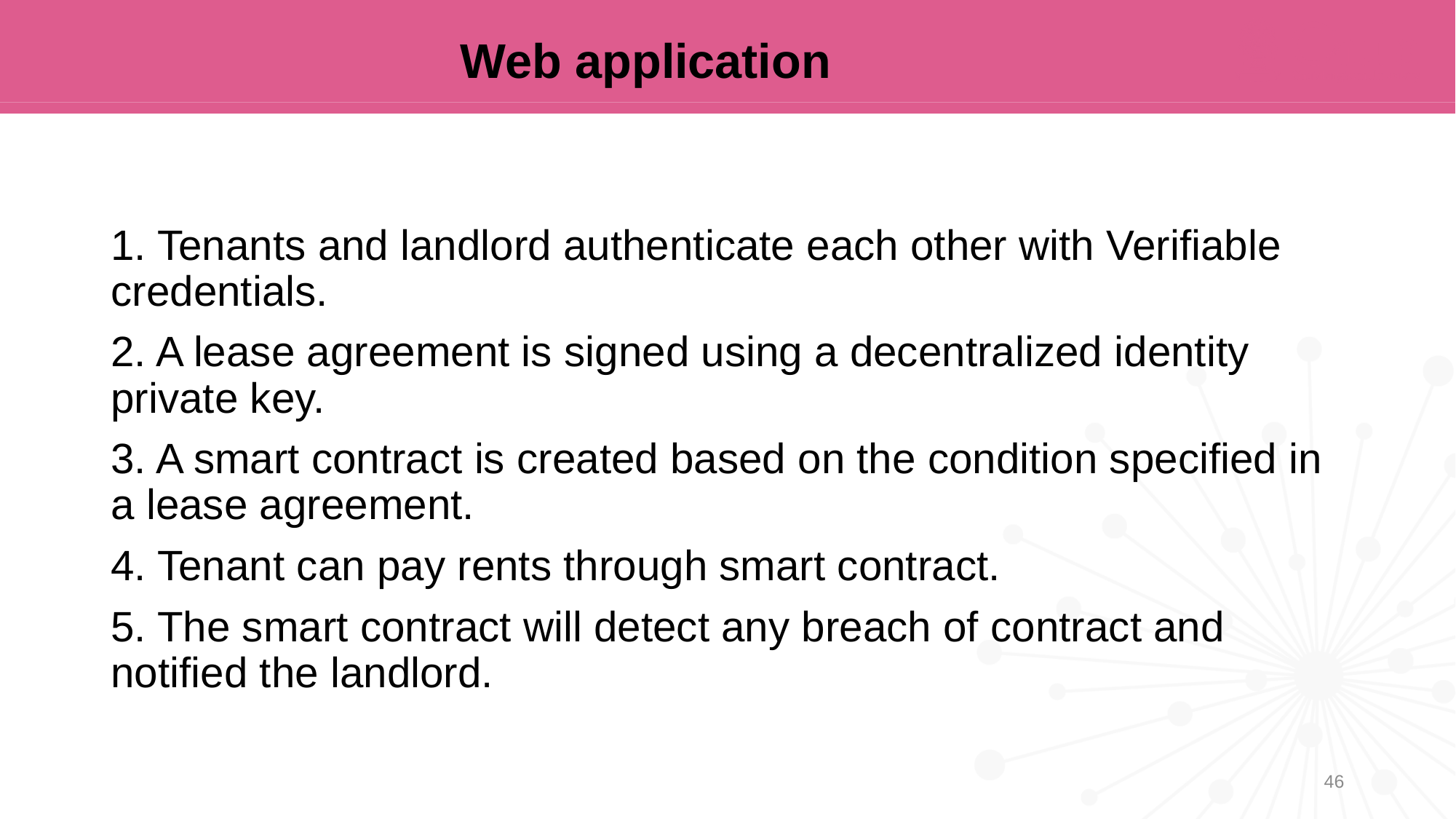

# Web application
1. Tenants and landlord authenticate each other with Verifiable credentials.
2. A lease agreement is signed using a decentralized identity private key.
3. A smart contract is created based on the condition specified in a lease agreement.
4. Tenant can pay rents through smart contract.
5. The smart contract will detect any breach of contract and notified the landlord.
46